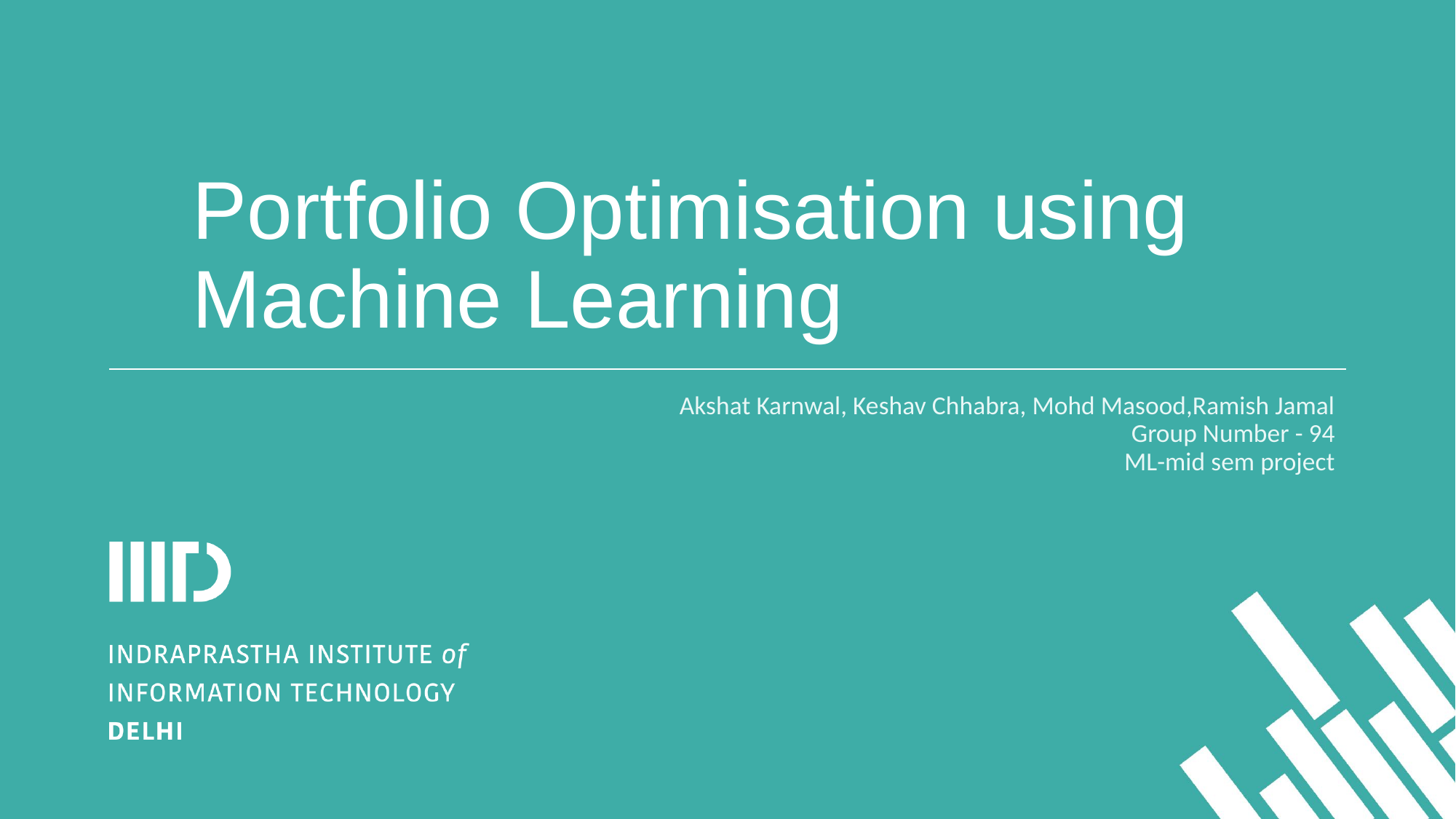

# Portfolio Optimisation using Machine Learning
Akshat Karnwal, Keshav Chhabra, Mohd Masood,Ramish Jamal
Group Number - 94
ML-mid sem project